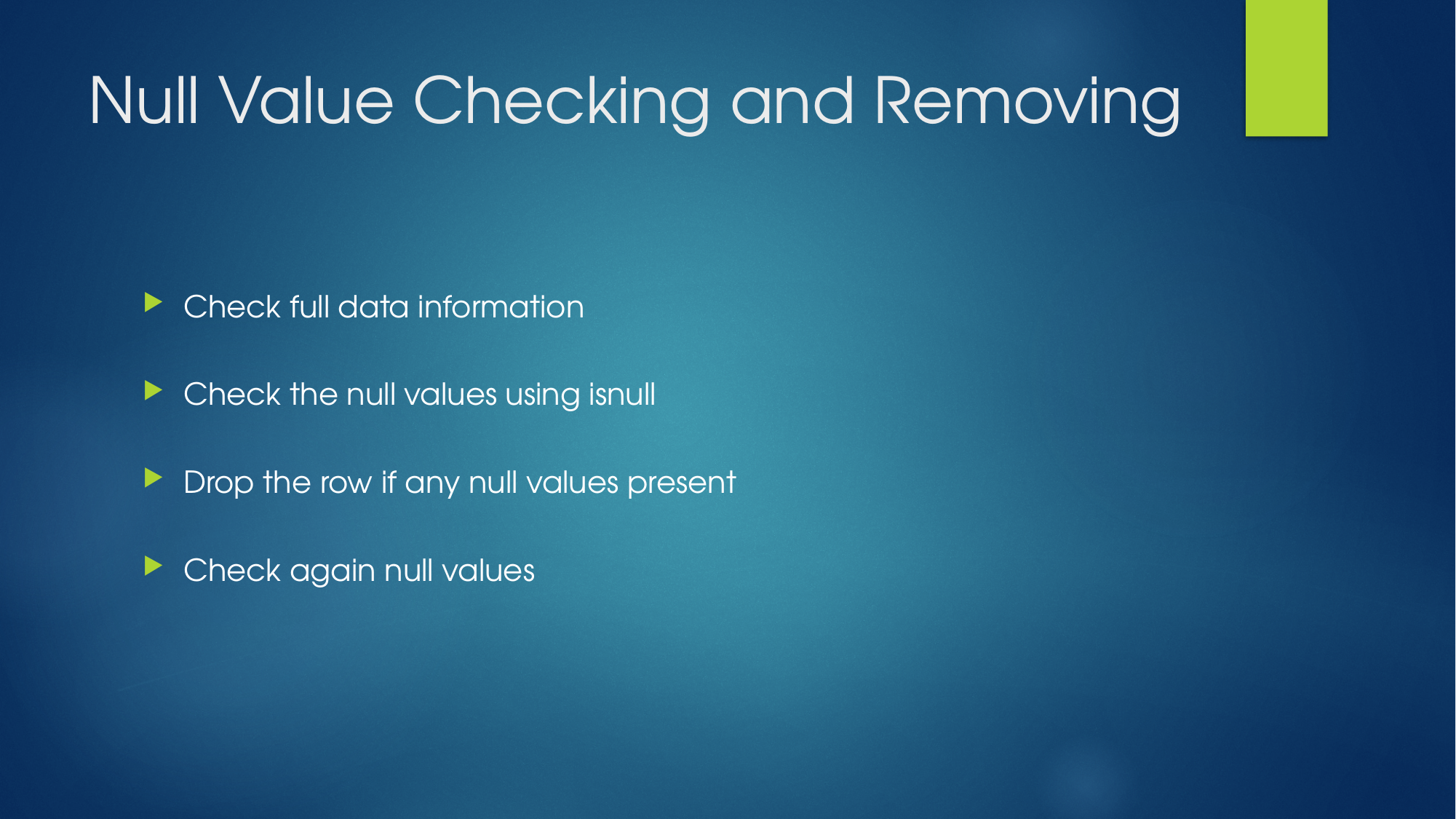

# Null Value Checking and Removing
Check full data information
Check the null values using isnull
Drop the row if any null values present
Check again null values